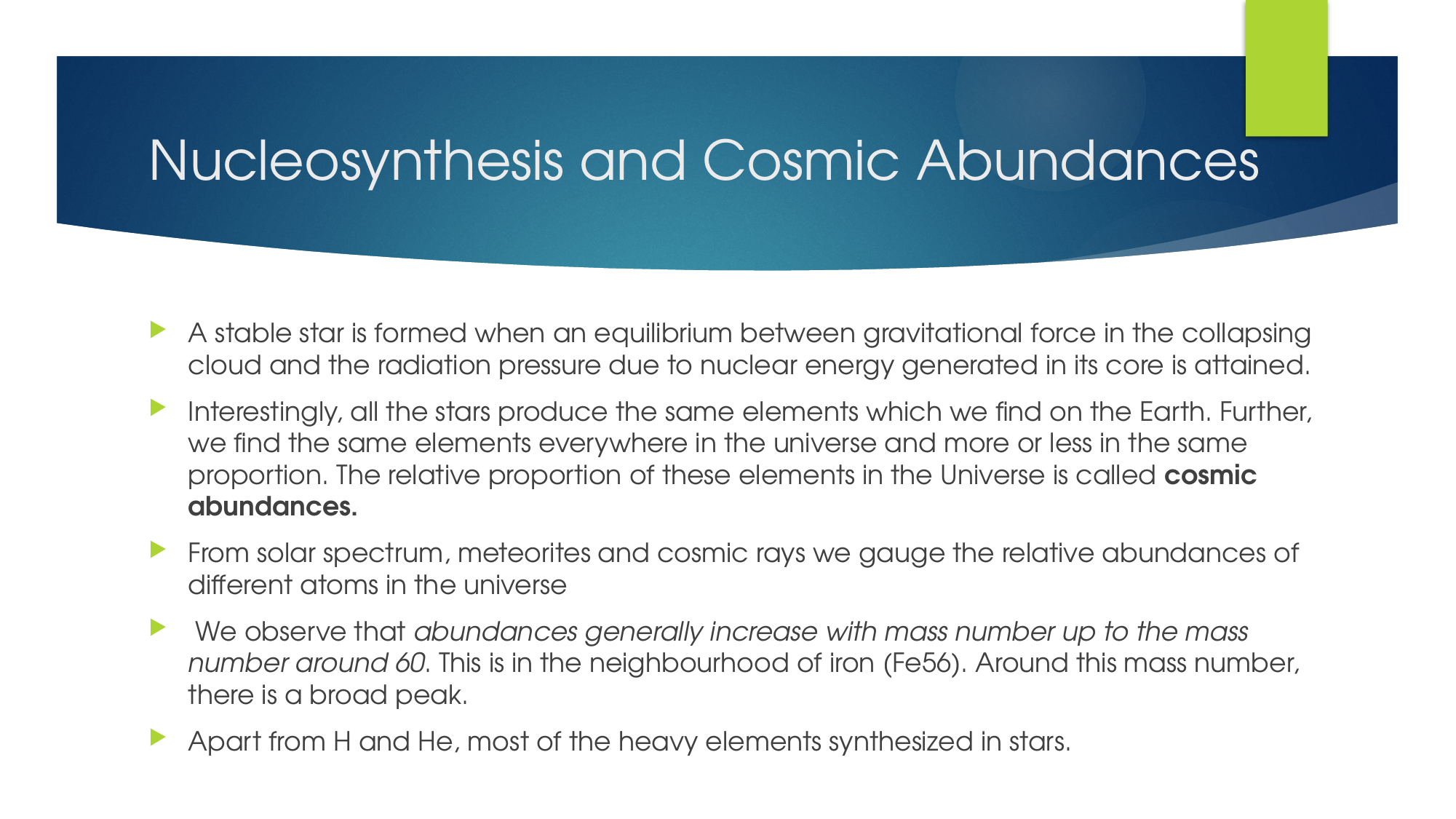

# Nucleosynthesis and Cosmic Abundances
A stable star is formed when an equilibrium between gravitational force in the collapsing cloud and the radiation pressure due to nuclear energy generated in its core is attained.
Interestingly, all the stars produce the same elements which we find on the Earth. Further, we find the same elements everywhere in the universe and more or less in the same proportion. The relative proportion of these elements in the Universe is called cosmic abundances.
From solar spectrum, meteorites and cosmic rays we gauge the relative abundances of different atoms in the universe
 We observe that abundances generally increase with mass number up to the mass number around 60. This is in the neighbourhood of iron (Fe56). Around this mass number, there is a broad peak.
Apart from H and He, most of the heavy elements synthesized in stars.